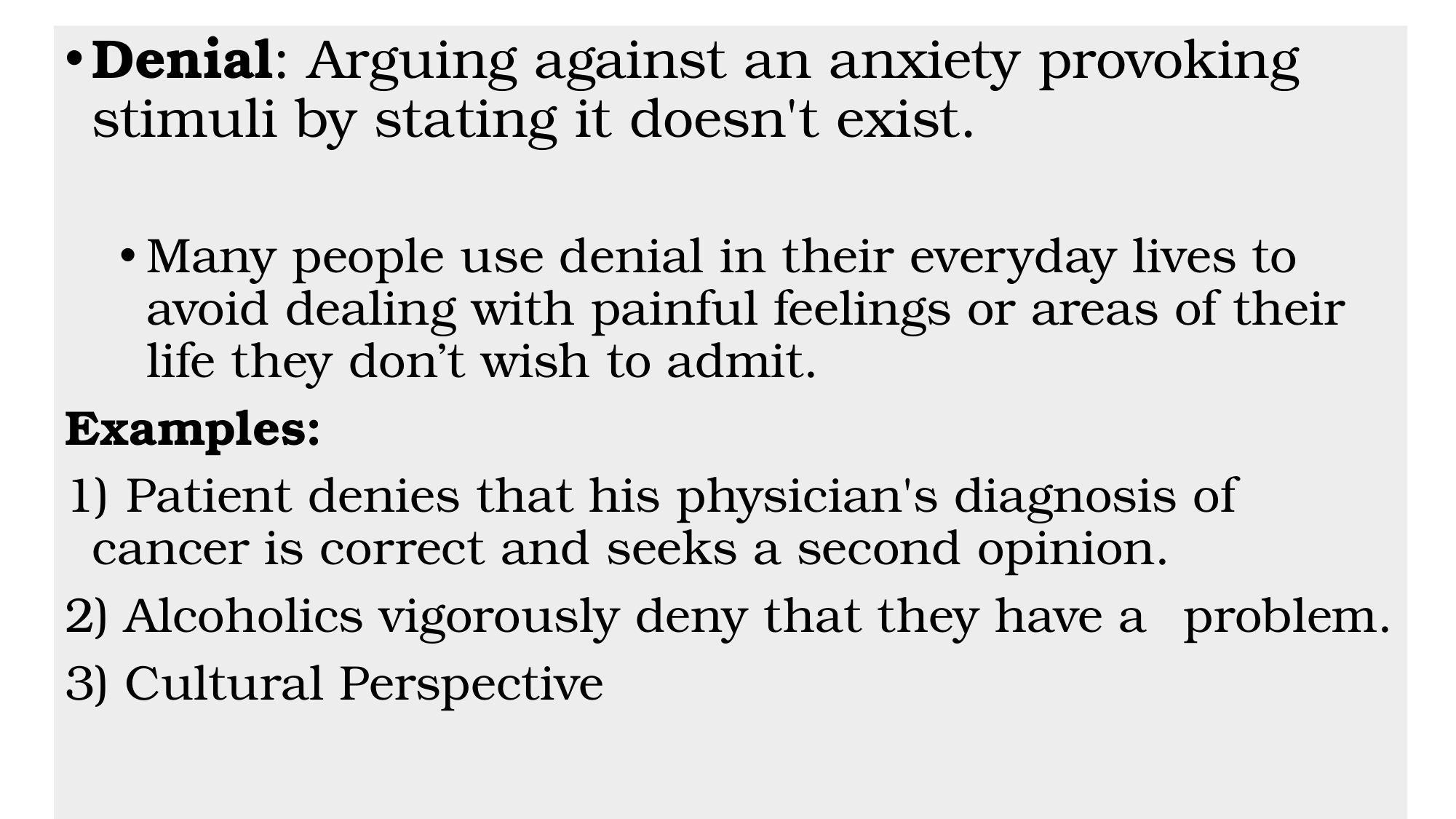

Denial: Arguing against an anxiety provoking stimuli by stating it doesn't exist.

Many people use denial in their everyday lives to avoid dealing with painful feelings or areas of their life they don’t wish to admit.
Examples:
1) Patient denies that his physician's diagnosis of cancer is correct and seeks a second opinion.
2) Alcoholics vigorously deny that they have a 	problem.
3) Cultural Perspective